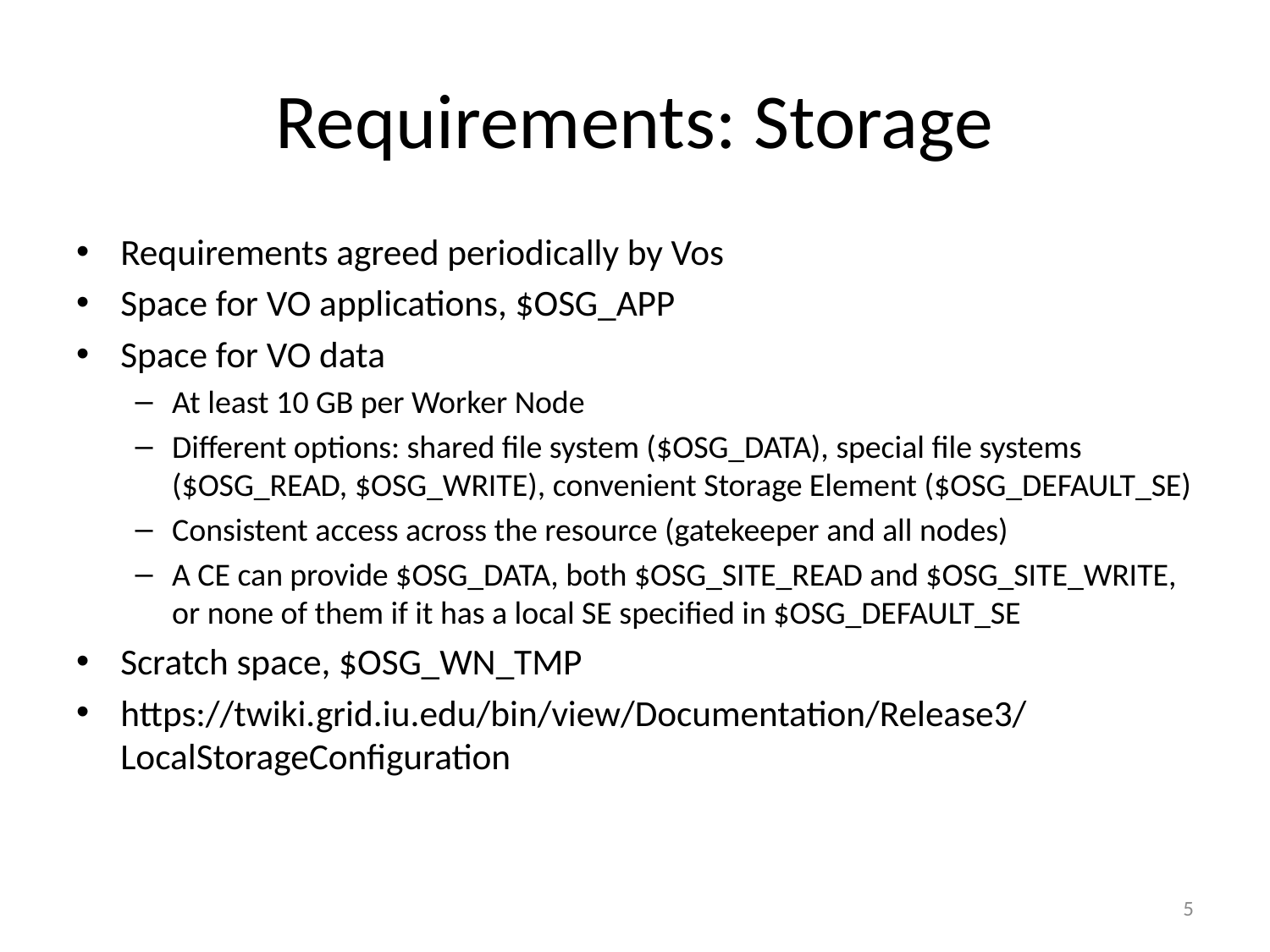

# Requirements: Storage
Requirements agreed periodically by Vos
Space for VO applications, $OSG_APP
Space for VO data
At least 10 GB per Worker Node
Different options: shared file system ($OSG_DATA), special file systems ($OSG_READ, $OSG_WRITE), convenient Storage Element ($OSG_DEFAULT_SE)
Consistent access across the resource (gatekeeper and all nodes)
A CE can provide $OSG_DATA, both $OSG_SITE_READ and $OSG_SITE_WRITE, or none of them if it has a local SE specified in $OSG_DEFAULT_SE
Scratch space, $OSG_WN_TMP
https://twiki.grid.iu.edu/bin/view/Documentation/Release3/LocalStorageConfiguration
5